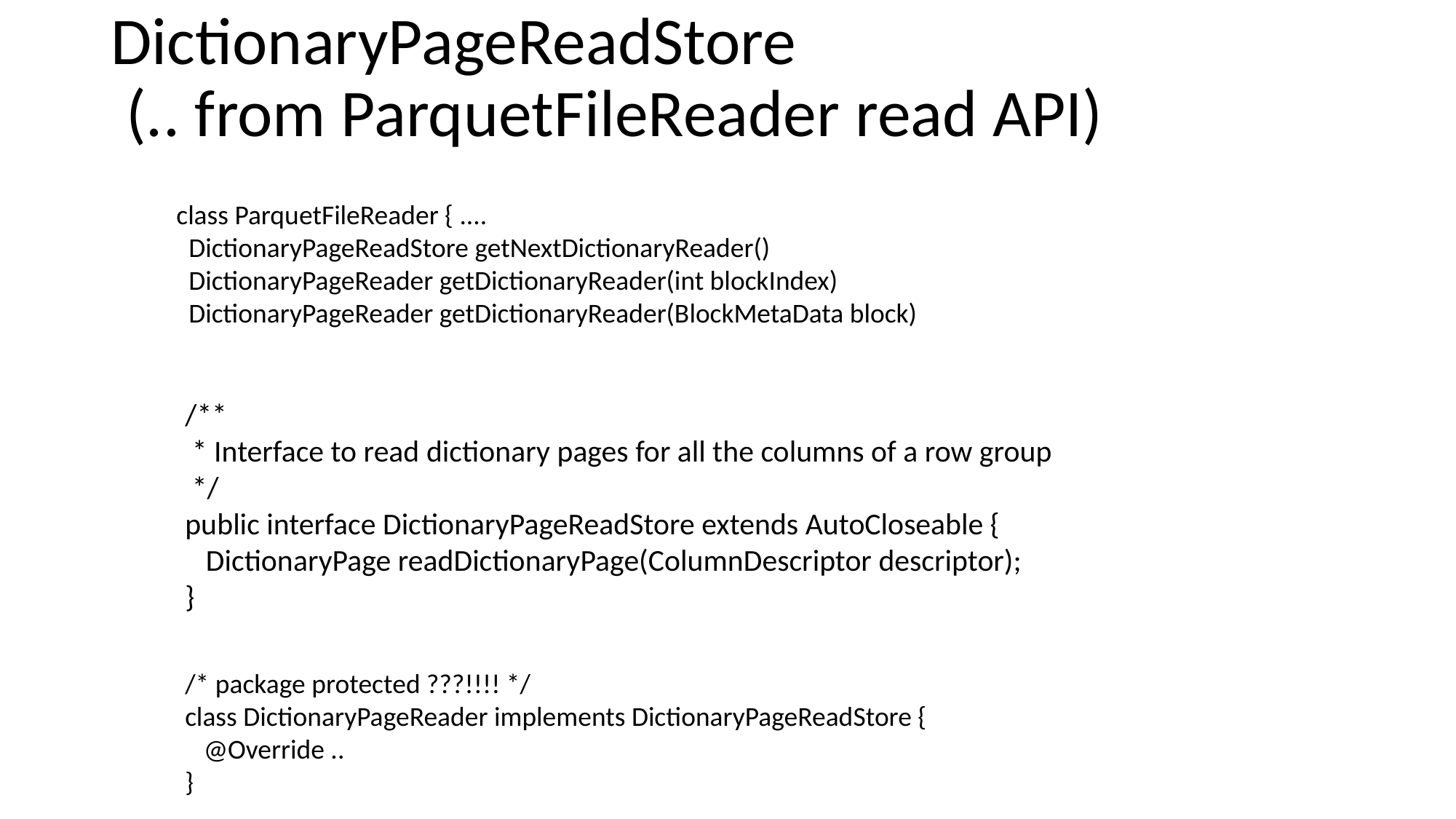

# DictionaryPageReadStore (.. from ParquetFileReader read API)
class ParquetFileReader { ....
  DictionaryPageReadStore getNextDictionaryReader()
  DictionaryPageReader getDictionaryReader(int blockIndex)
  DictionaryPageReader getDictionaryReader(BlockMetaData block)
/**
 * Interface to read dictionary pages for all the columns of a row group
 */
public interface DictionaryPageReadStore extends AutoCloseable {
   DictionaryPage readDictionaryPage(ColumnDescriptor descriptor);
}
/* package protected ???!!!! */
class DictionaryPageReader implements DictionaryPageReadStore {
   @Override ..
}